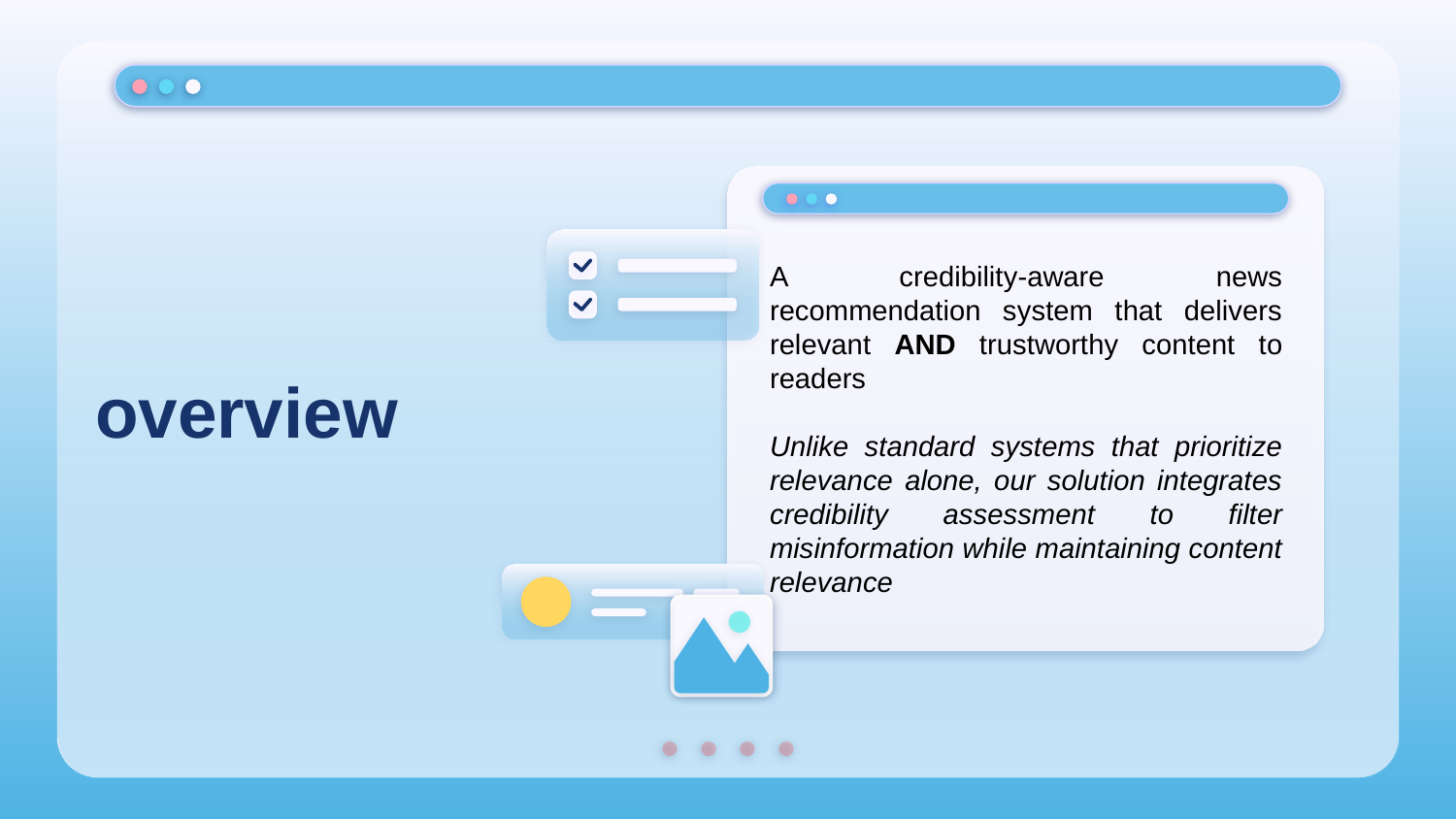

A credibility-aware news recommendation system that delivers relevant AND trustworthy content to readers

Unlike standard systems that prioritize relevance alone, our solution integrates credibility assessment to filter misinformation while maintaining content relevance
# overview